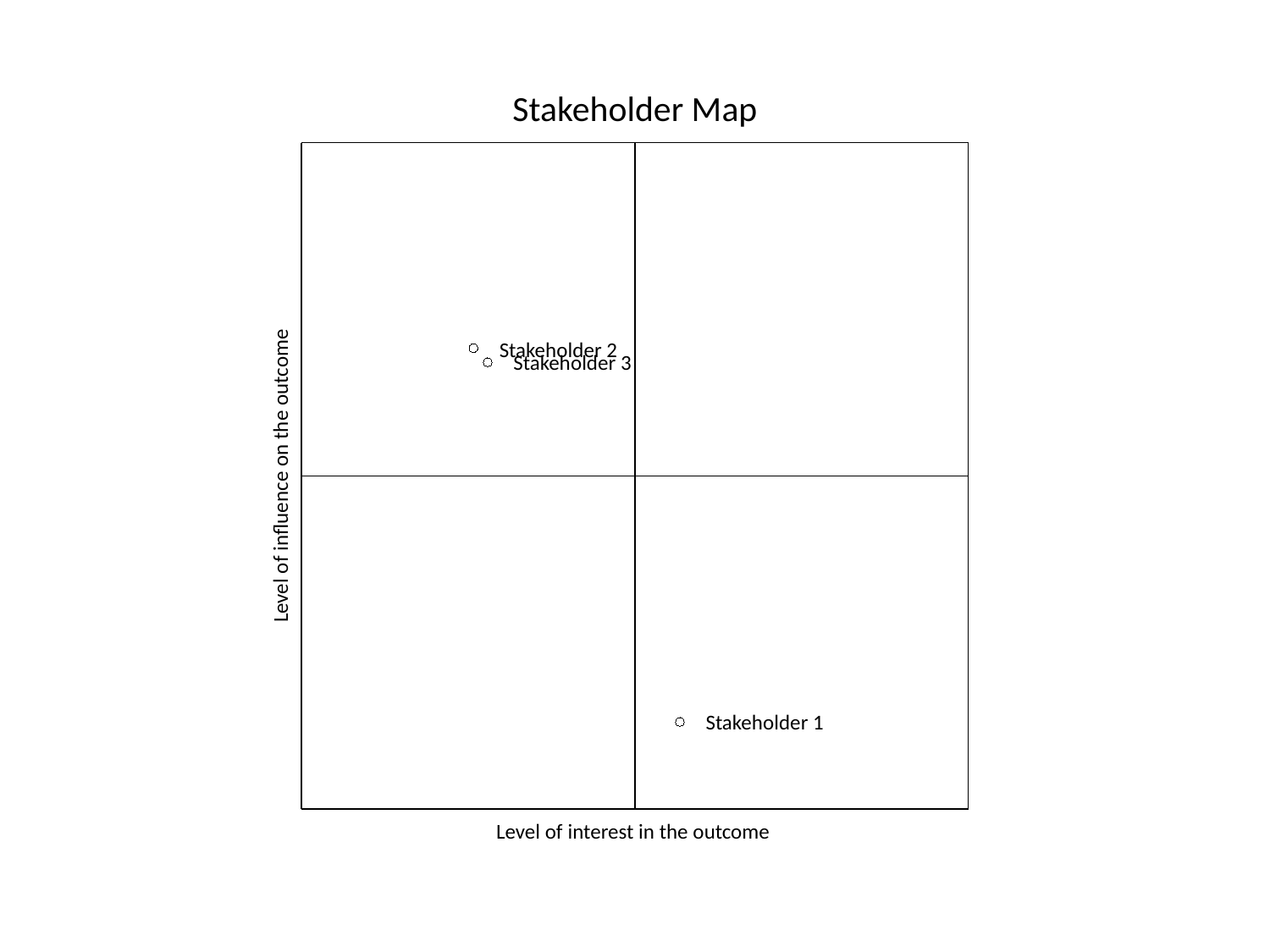

Stakeholder Map
Stakeholder 2

Stakeholder 3

Level of influence on the outcome
Stakeholder 1

Level of interest in the outcome